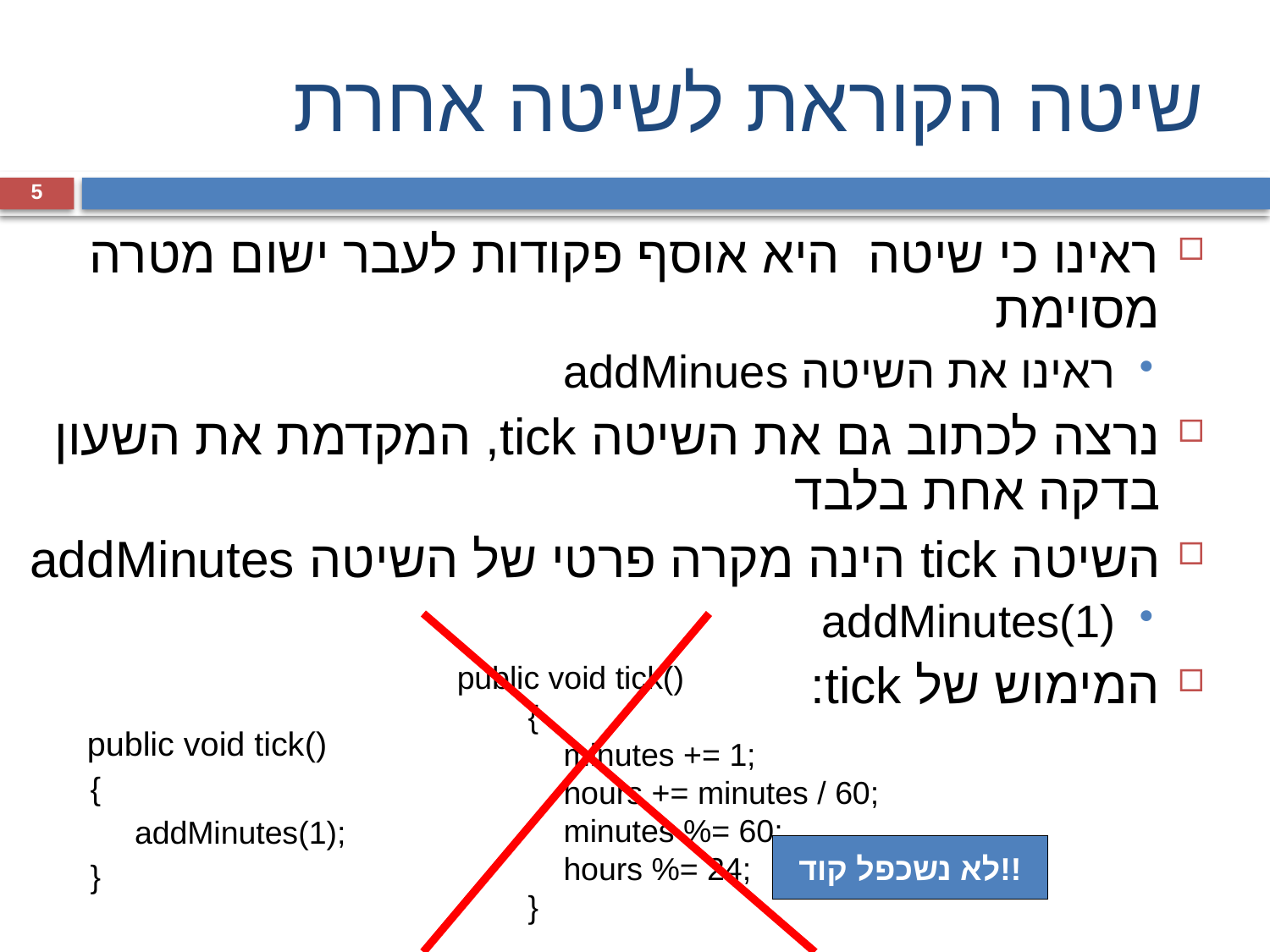

# שיטה הקוראת לשיטה אחרת
5
ראינו כי שיטה  היא אוסף פקודות לעבר ישום מטרה מסוימת
ראינו את השיטה addMinues
נרצה לכתוב גם את השיטה tick, המקדמת את השעון בדקה אחת בלבד
השיטה tick הינה מקרה פרטי של השיטה addMinutes
addMinutes(1)
המימוש של tick:
        public void tick()
   {
        addMinutes(1);
   }

public void tick()
        {
            minutes += 1;
            hours += minutes / 60;
            minutes %= 60;
            hours %= 24;
        }

לא נשכפל קוד!!